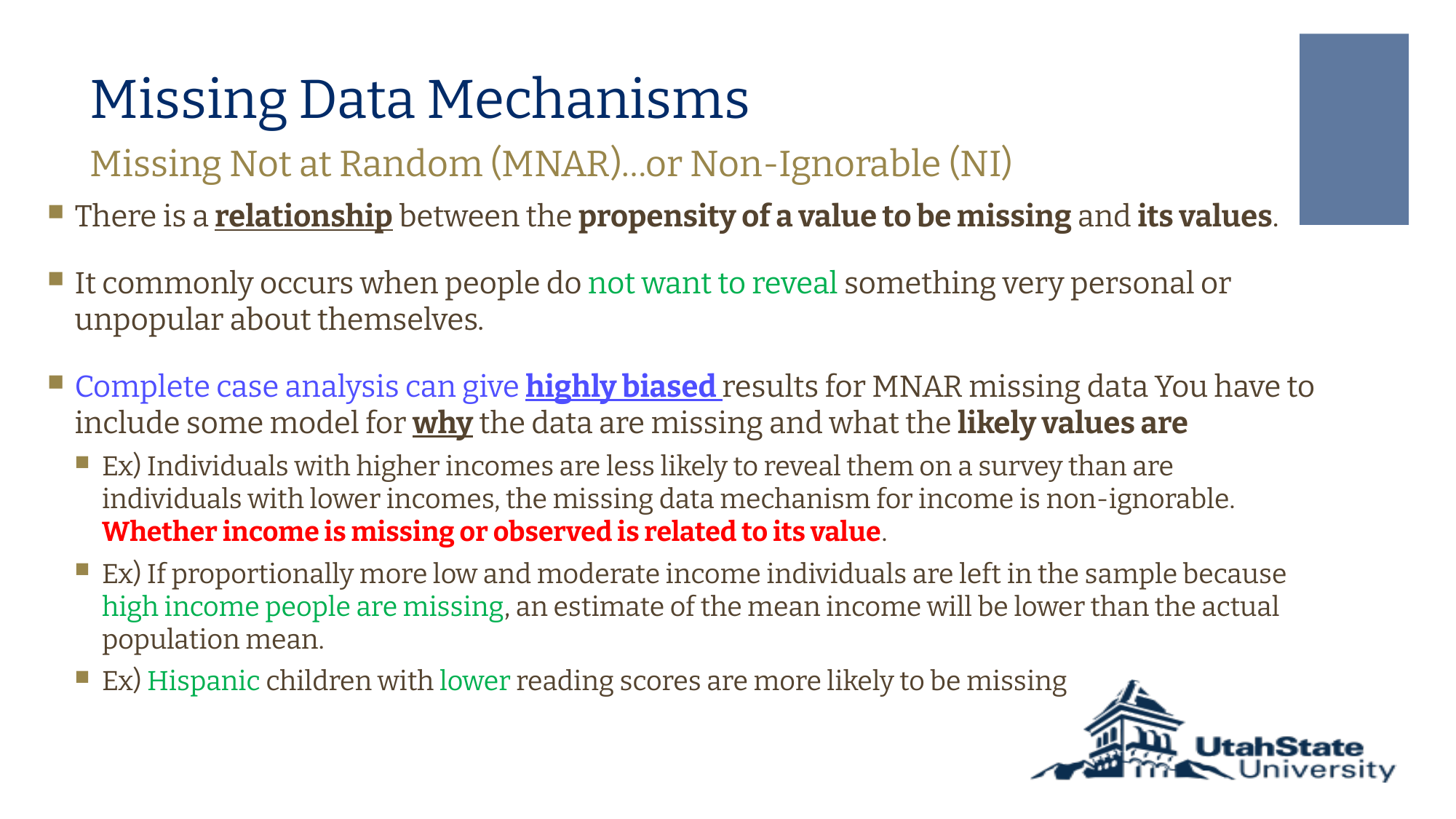

# Missing Data Mechanisms
Missing Not at Random (MNAR)…or Non-Ignorable (NI)
There is a relationship between the propensity of a value to be missing and its values.
It commonly occurs when people do not want to reveal something very personal or unpopular about themselves.
Complete case analysis can give highly biased results for MNAR missing data You have to include some model for why the data are missing and what the likely values are
Ex) Individuals with higher incomes are less likely to reveal them on a survey than are individuals with lower incomes, the missing data mechanism for income is non-ignorable. Whether income is missing or observed is related to its value.
Ex) If proportionally more low and moderate income individuals are left in the sample because high income people are missing, an estimate of the mean income will be lower than the actual population mean.
Ex) Hispanic children with lower reading scores are more likely to be missing